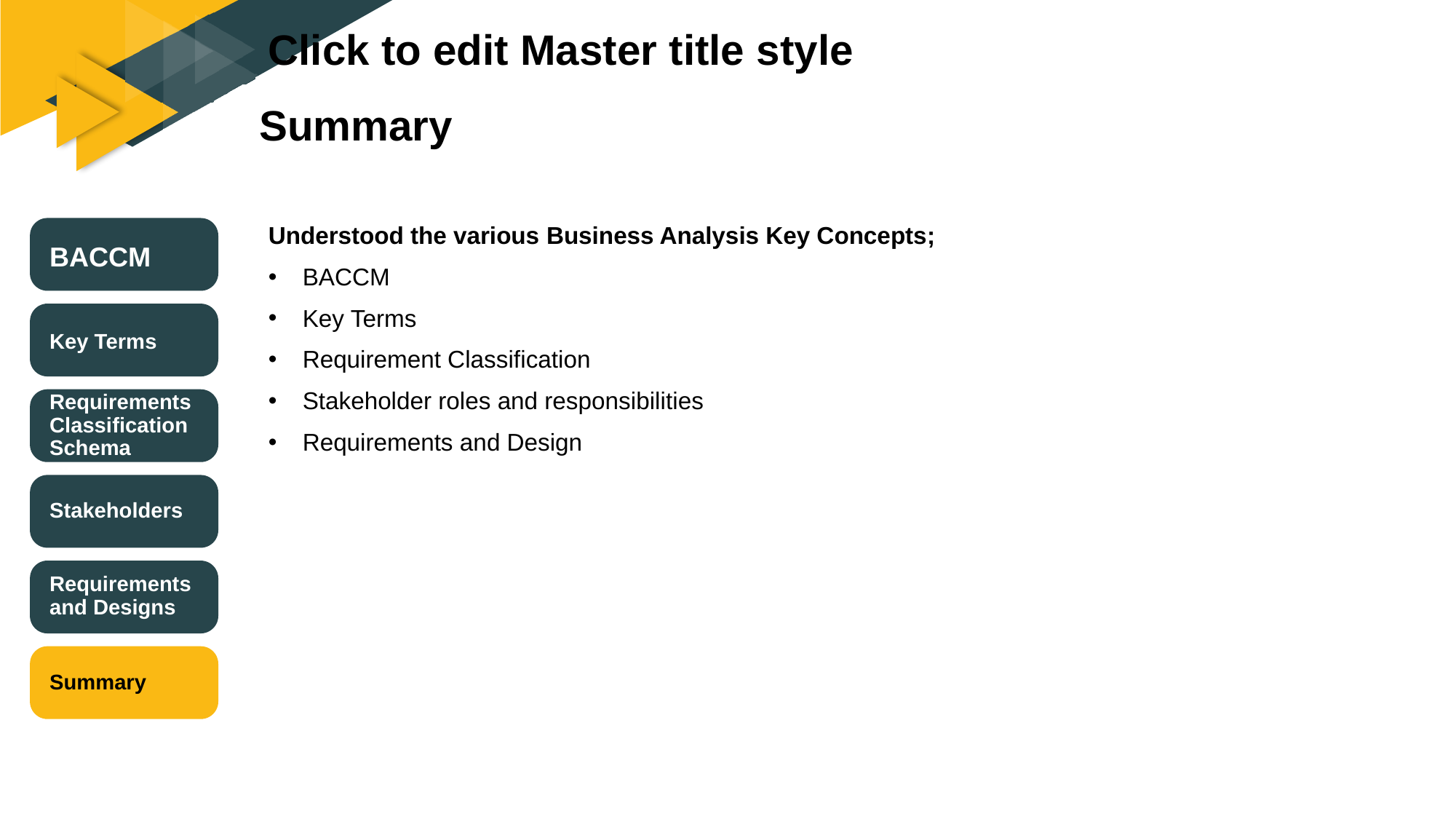

# Summary
Understood the various Business Analysis Key Concepts;
BACCM
Key Terms
Requirement Classification
Stakeholder roles and responsibilities
Requirements and Design
BACCM
Key Terms
Requirements Classification Schema
Stakeholders
Requirements and Designs
Summary